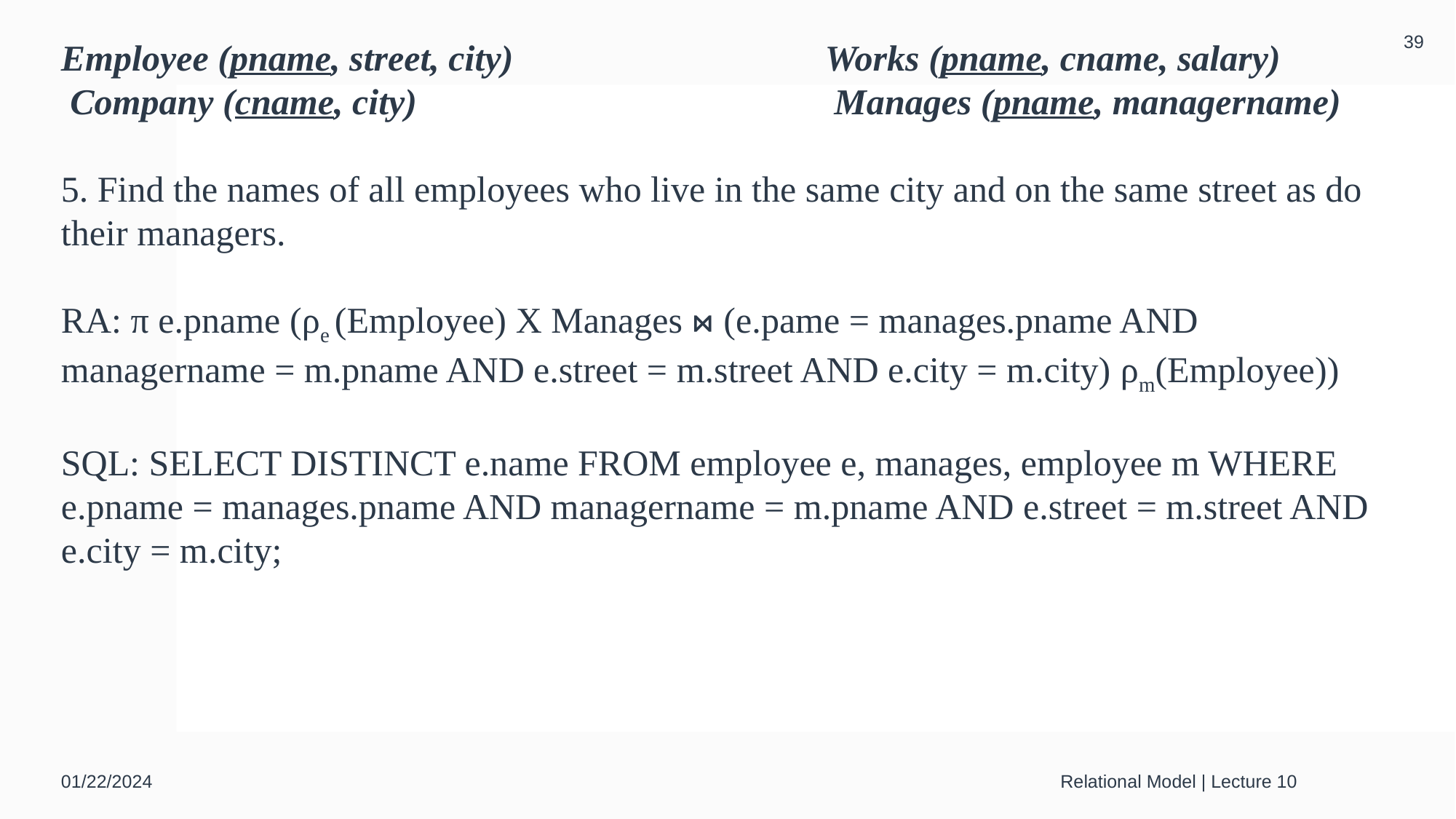

39
Employee (pname, street, city)			Works (pname, cname, salary)
 Company (cname, city)				 Manages (pname, managername)

5. Find the names of all employees who live in the same city and on the same street as do their managers.

RA: π e.pname​ (ρe (Employee) X Manages ⋈ (e.pame = manages.pname AND managername = m.pname AND e.street = m.street AND e.city = m.city) ρm(Employee))

SQL: SELECT DISTINCT e.name FROM employee e, manages, employee m WHERE e.pname = manages.pname AND managername = m.pname AND e.street = m.street AND e.city = m.city;
01/22/2024
Relational Model | Lecture 10